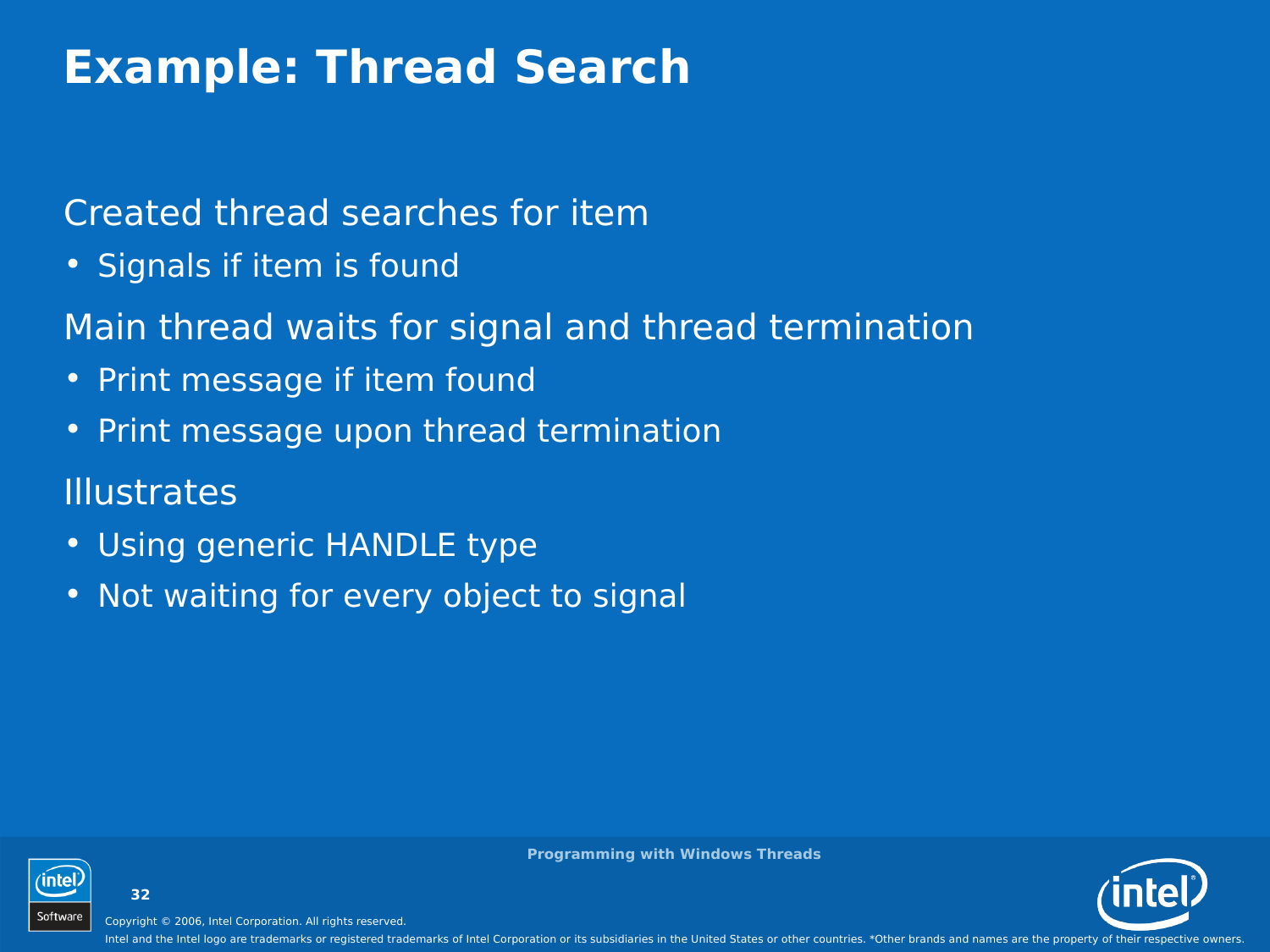

# Example: Thread Search
Created thread searches for item
Signals if item is found
Main thread waits for signal and thread termination
Print message if item found
Print message upon thread termination
Illustrates
Using generic HANDLE type
Not waiting for every object to signal
Programming with Windows Threads
32